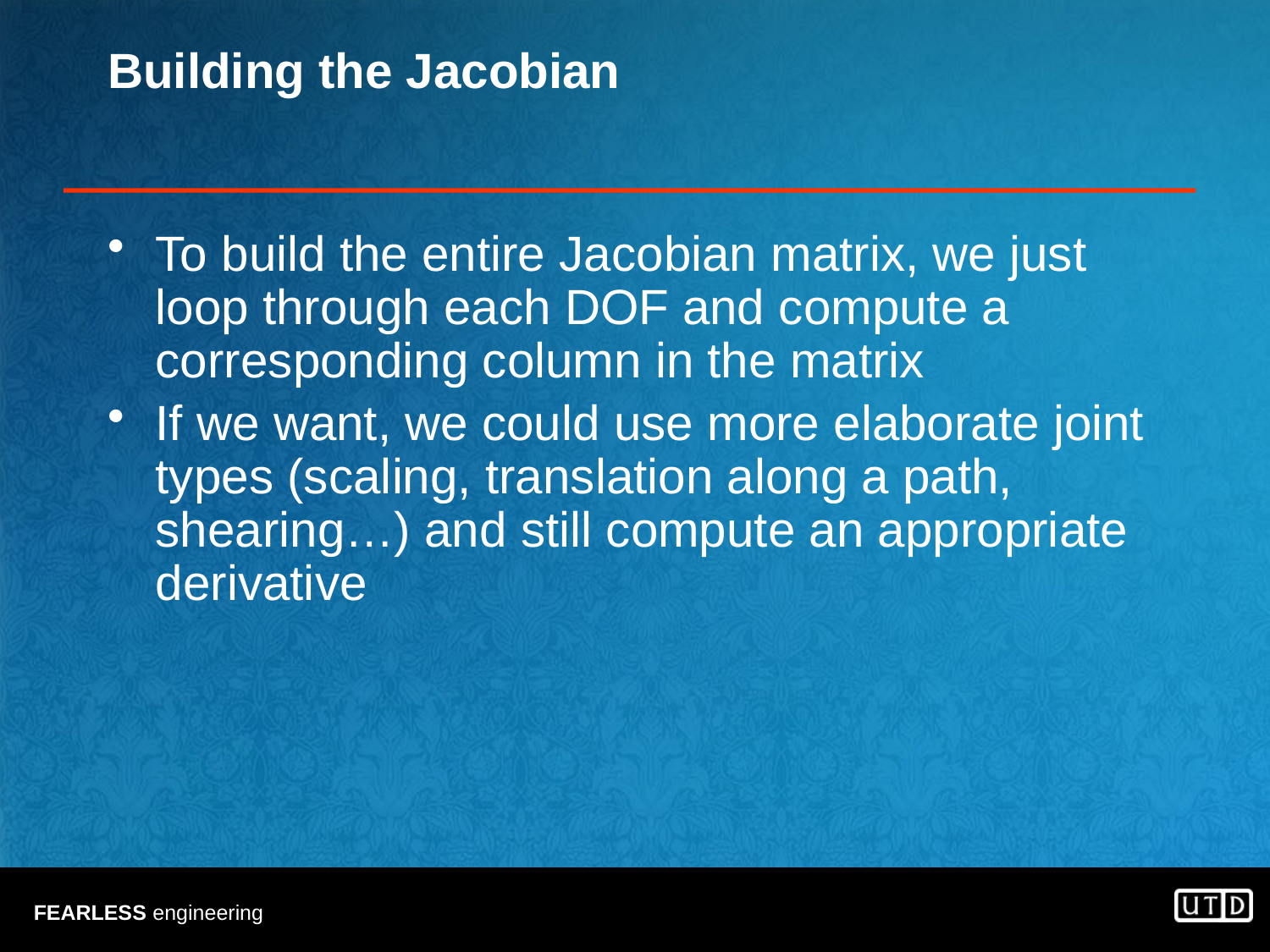

# Building the Jacobian

To build the entire Jacobian matrix, we just loop through each DOF and compute a corresponding column in the matrix
If we want, we could use more elaborate joint types (scaling, translation along a path, shearing…) and still compute an appropriate derivative